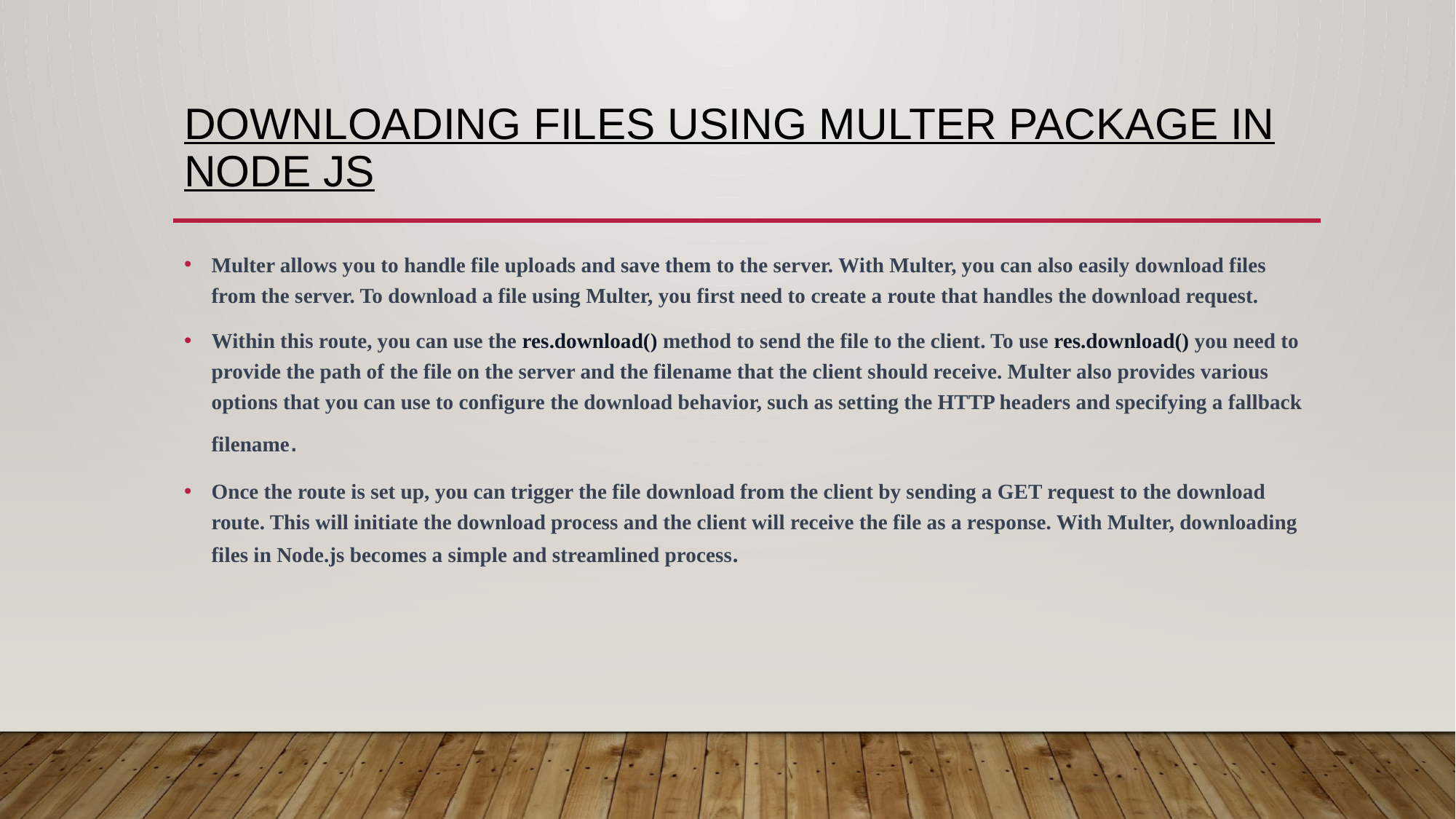

# DOWNLOADING FILES USING MULTER PACKAGE IN NODE JS
Multer allows you to handle file uploads and save them to the server. With Multer, you can also easily download files from the server. To download a file using Multer, you first need to create a route that handles the download request.
Within this route, you can use the res.download() method to send the file to the client. To use res.download() you need to provide the path of the file on the server and the filename that the client should receive. Multer also provides various options that you can use to configure the download behavior, such as setting the HTTP headers and specifying a fallback filename.
Once the route is set up, you can trigger the file download from the client by sending a GET request to the download route. This will initiate the download process and the client will receive the file as a response. With Multer, downloading files in Node.js becomes a simple and streamlined process.